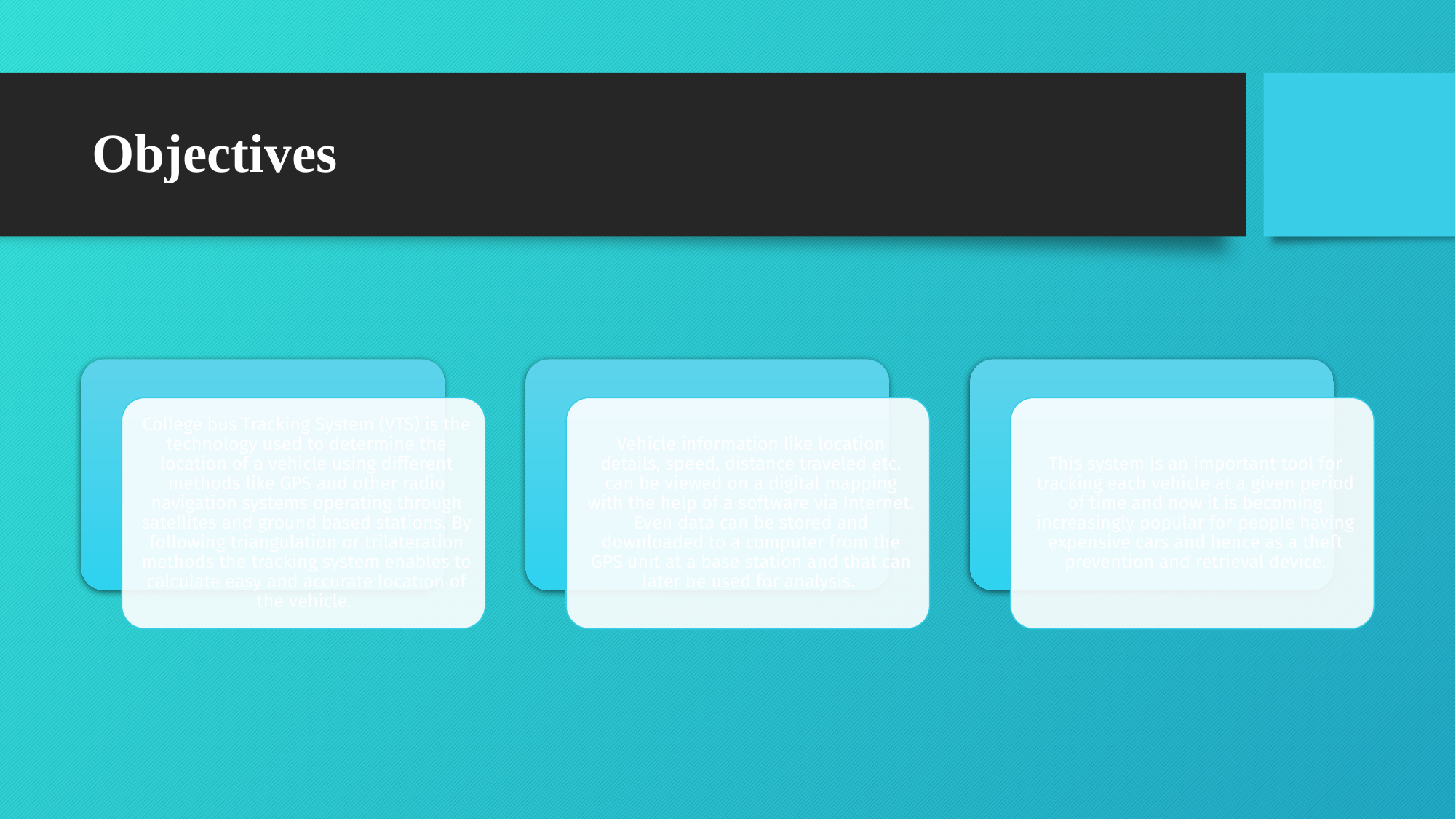

# Objectives
College bus Tracking System (VTS) is the technology used to determine the location of a vehicle using different methods like GPS and other radio navigation systems operating through satellites and ground based stations. By following triangulation or trilateration methods the tracking system enables to calculate easy and accurate location of the vehicle.
Vehicle information like location details, speed, distance traveled etc. can be viewed on a digital mapping with the help of a software via Internet. Even data can be stored and downloaded to a computer from the GPS unit at a base station and that can later be used for analysis.
This system is an important tool for tracking each vehicle at a given period of time and now it is becoming increasingly popular for people having expensive cars and hence as a theft prevention and retrieval device.